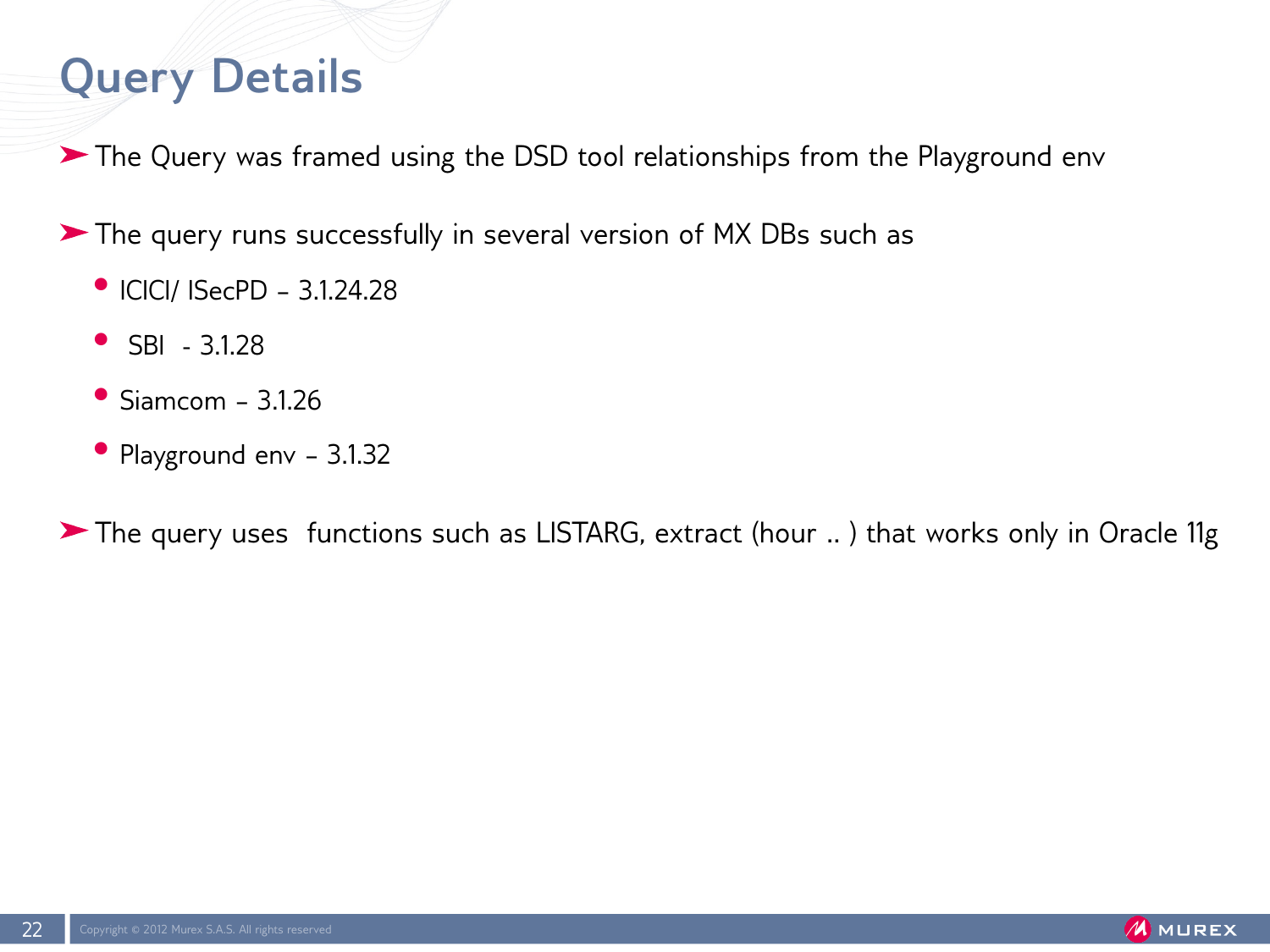

# Query Details
The Query was framed using the DSD tool relationships from the Playground env
The query runs successfully in several version of MX DBs such as
ICICI/ ISecPD – 3.1.24.28
 SBI  - 3.1.28
Siamcom – 3.1.26
Playground env – 3.1.32
The query uses  functions such as LISTARG, extract (hour .. ) that works only in Oracle 11g